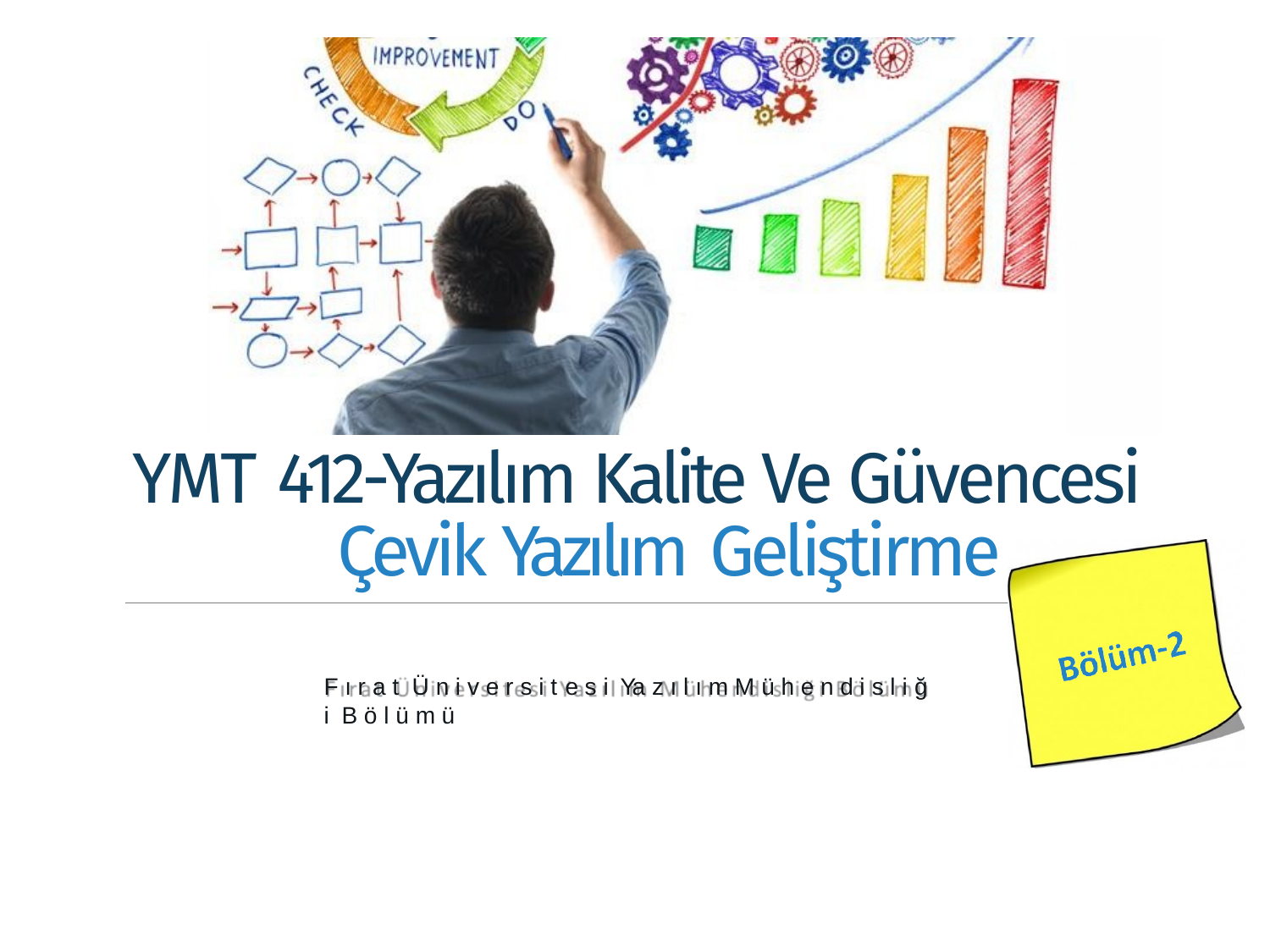

YMT 412-Yazılım Kalite Ve Güvencesi  Çevik Yazılım Geliştirme

F ı r a t Ü n i v e r s i t e s i Ya z ı l ı m M ü h e n d i s l i ğ i B ö l ü m ü
1/47